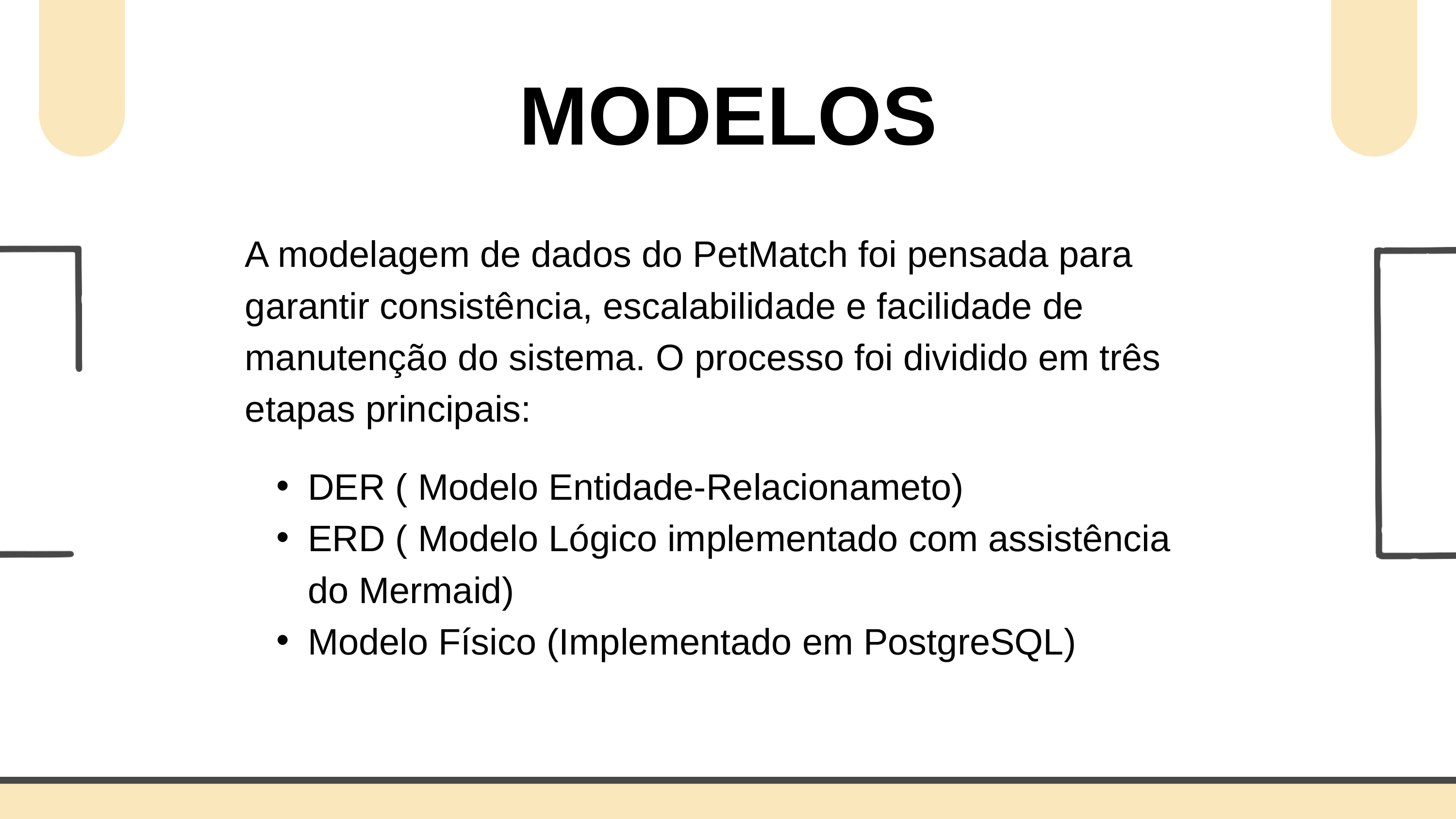

MODELOS
A modelagem de dados do PetMatch foi pensada para garantir consistência, escalabilidade e facilidade de manutenção do sistema. O processo foi dividido em três etapas principais:

DER ( Modelo Entidade-Relacionameto)
ERD ( Modelo Lógico implementado com assistência do Mermaid)
Modelo Físico (Implementado em PostgreSQL)